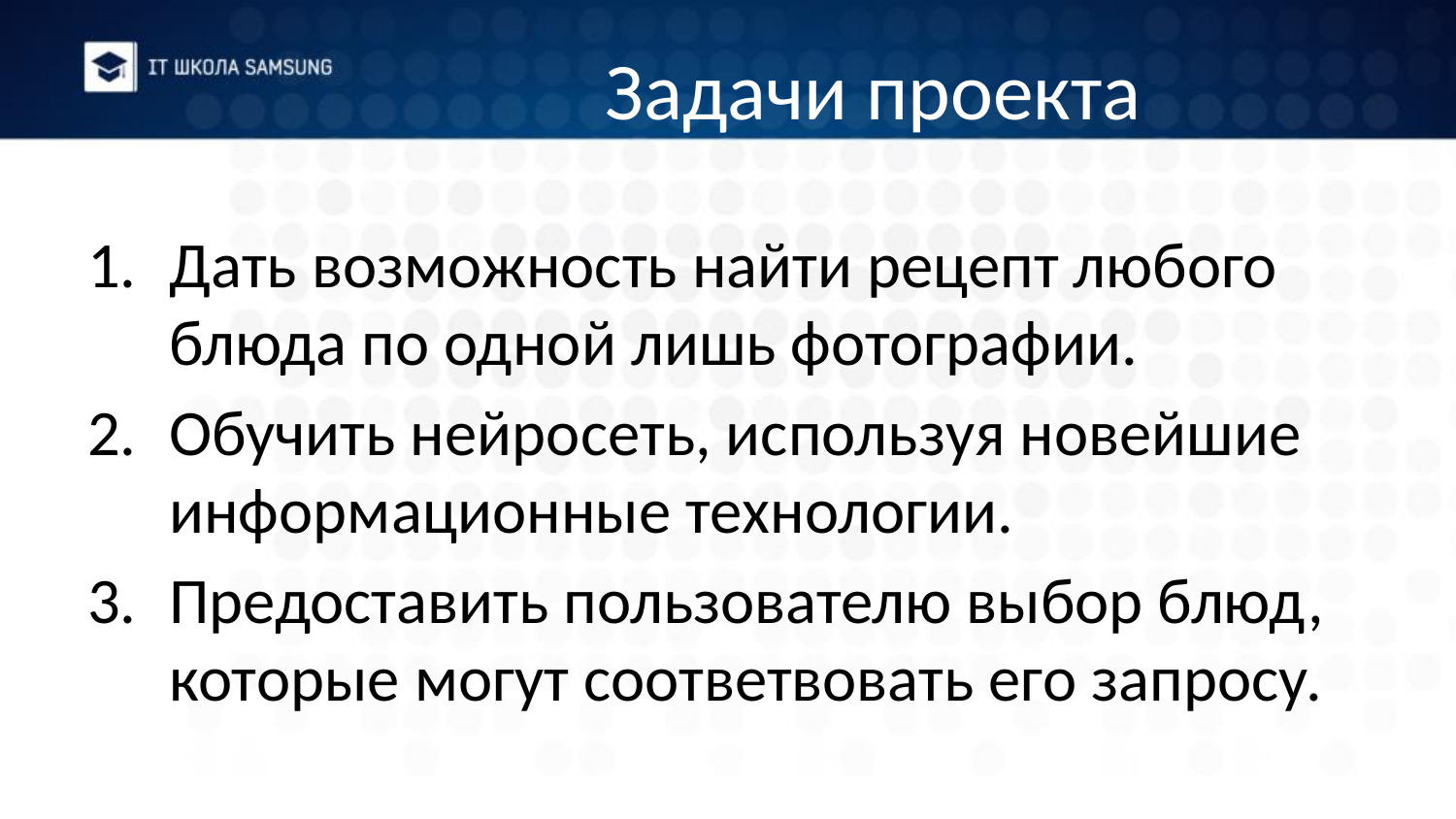

# Задачи проекта
Дать возможность найти рецепт любого блюда по одной лишь фотографии.
Обучить нейросеть, используя новейшие информационные технологии.
Предоставить пользователю выбор блюд, которые могут соответвовать его запросу.